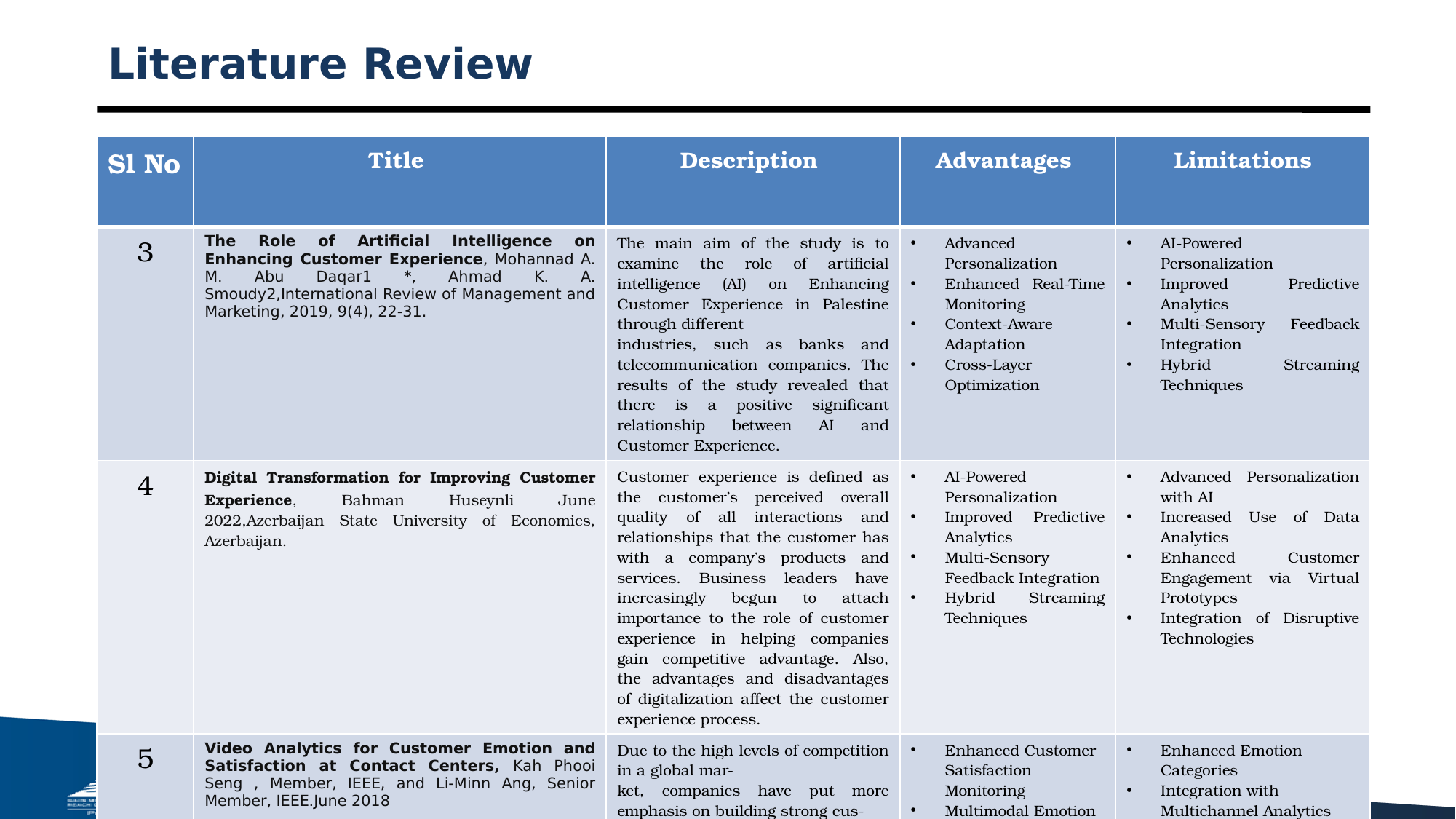

# Literature Review
| Sl No | Title | Description | Advantages | Limitations |
| --- | --- | --- | --- | --- |
| 3 | The Role of Artificial Intelligence on Enhancing Customer Experience, Mohannad A. M. Abu Daqar1 \*, Ahmad K. A. Smoudy2,International Review of Management and Marketing, 2019, 9(4), 22-31. | The main aim of the study is to examine the role of artificial intelligence (AI) on Enhancing Customer Experience in Palestine through different industries, such as banks and telecommunication companies. The results of the study revealed that there is a positive significant relationship between AI and Customer Experience. | Advanced Personalization Enhanced Real-Time Monitoring Context-Aware Adaptation Cross-Layer Optimization | AI-Powered Personalization Improved Predictive Analytics Multi-Sensory Feedback Integration Hybrid Streaming Techniques |
| 4 | Digital Transformation for Improving Customer Experience, Bahman Huseynli June 2022,Azerbaijan State University of Economics, Azerbaijan. | Customer experience is defined as the customer’s perceived overall quality of all interactions and relationships that the customer has with a company’s products and services. Business leaders have increasingly begun to attach importance to the role of customer experience in helping companies gain competitive advantage. Also, the advantages and disadvantages of digitalization affect the customer experience process. | AI-Powered Personalization Improved Predictive Analytics Multi-Sensory Feedback Integration Hybrid Streaming Techniques | Advanced Personalization with AI Increased Use of Data Analytics Enhanced Customer Engagement via Virtual Prototypes Integration of Disruptive Technologies |
| 5 | Video Analytics for Customer Emotion and Satisfaction at Contact Centers, Kah Phooi Seng , Member, IEEE, and Li-Minn Ang, Senior Member, IEEE.June 2018 | Due to the high levels of competition in a global mar- ket, companies have put more emphasis on building strong cus- tomer relationships and increasing customer satisfaction levels. With technological improvements in information and communication technologies, a highly anticipated key contributor to improve the customer experience and satisfaction in service episodes is through the application of video analytics | Enhanced Customer Satisfaction Monitoring Multimodal Emotion Recognition Improved Service Quality Real-Time and Continuous Monitoring | Enhanced Emotion Categories Integration with Multichannel Analytics Advanced Data Fusion Techniques Real-Time Feedback Loop |